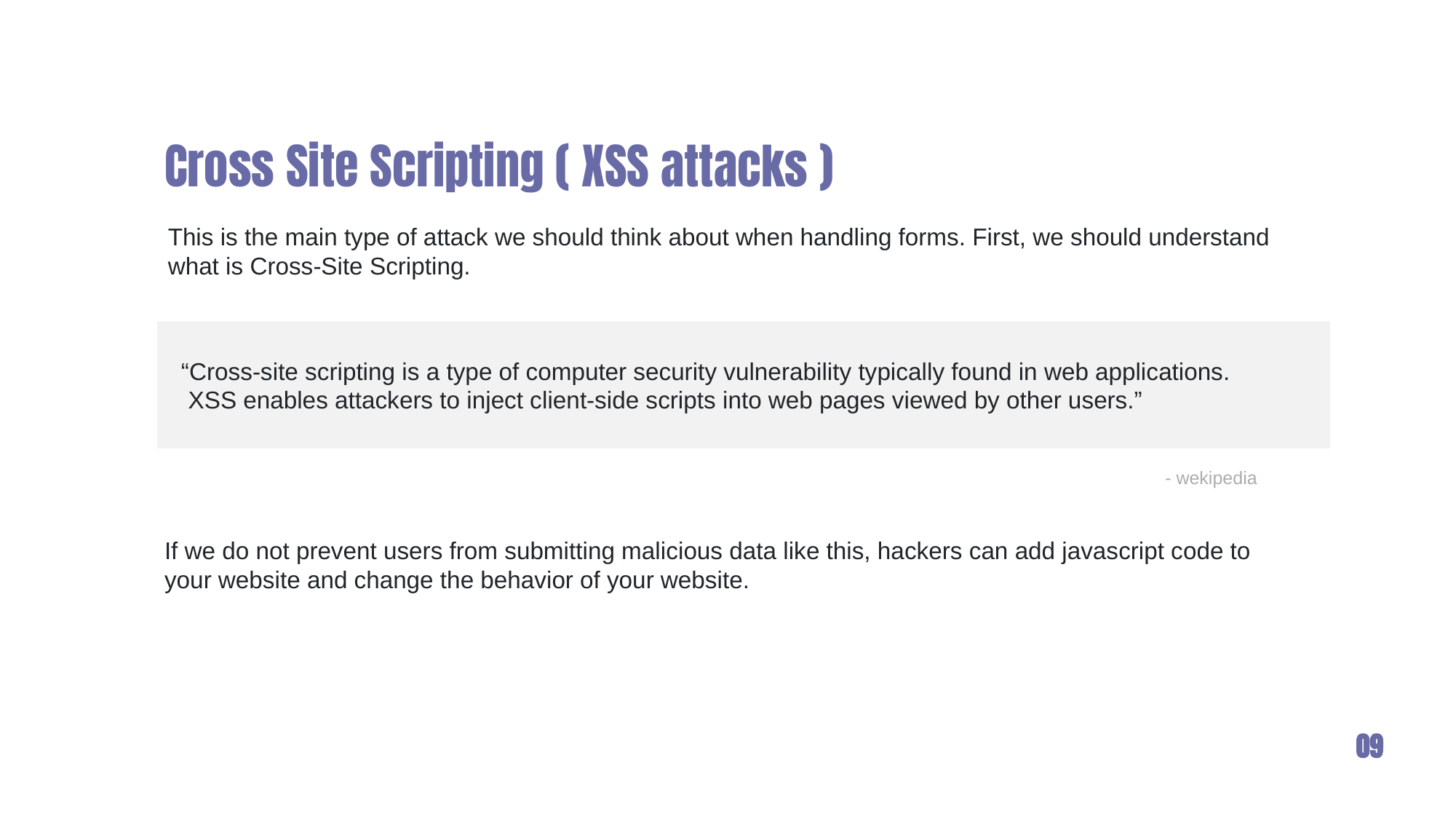

Cross Site Scripting ( XSS attacks )
This is the main type of attack we should think about when handling forms. First, we should understand what is Cross-Site Scripting.

  “Cross-site scripting is a type of computer security vulnerability typically found in web applications.
   XSS enables attackers to inject client-side scripts into web pages viewed by other users.”

- wekipedia
If we do not prevent users from submitting malicious data like this, hackers can add javascript code to your website and change the behavior of your website.
09